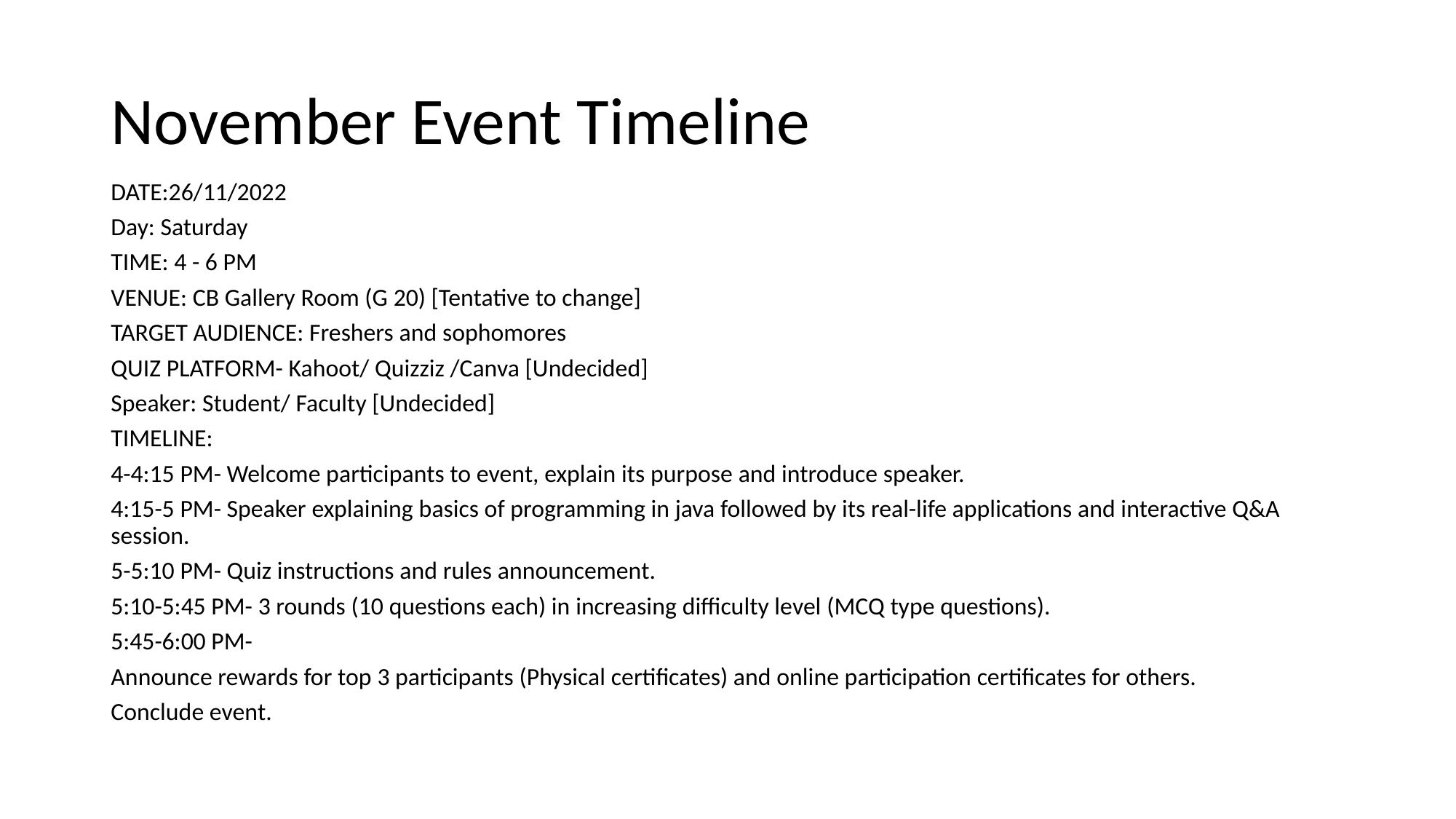

# November Event Timeline
DATE:26/11/2022
Day: Saturday
TIME: 4 - 6 PM
VENUE: CB Gallery Room (G 20) [Tentative to change]
TARGET AUDIENCE: Freshers and sophomores
QUIZ PLATFORM- Kahoot/ Quizziz /Canva [Undecided]
Speaker: Student/ Faculty [Undecided]
TIMELINE:
4-4:15 PM- Welcome participants to event, explain its purpose and introduce speaker.
4:15-5 PM- Speaker explaining basics of programming in java followed by its real-life applications and interactive Q&A session.
5-5:10 PM- Quiz instructions and rules announcement.
5:10-5:45 PM- 3 rounds (10 questions each) in increasing difficulty level (MCQ type questions).
5:45-6:00 PM-
Announce rewards for top 3 participants (Physical certificates) and online participation certificates for others.
Conclude event.